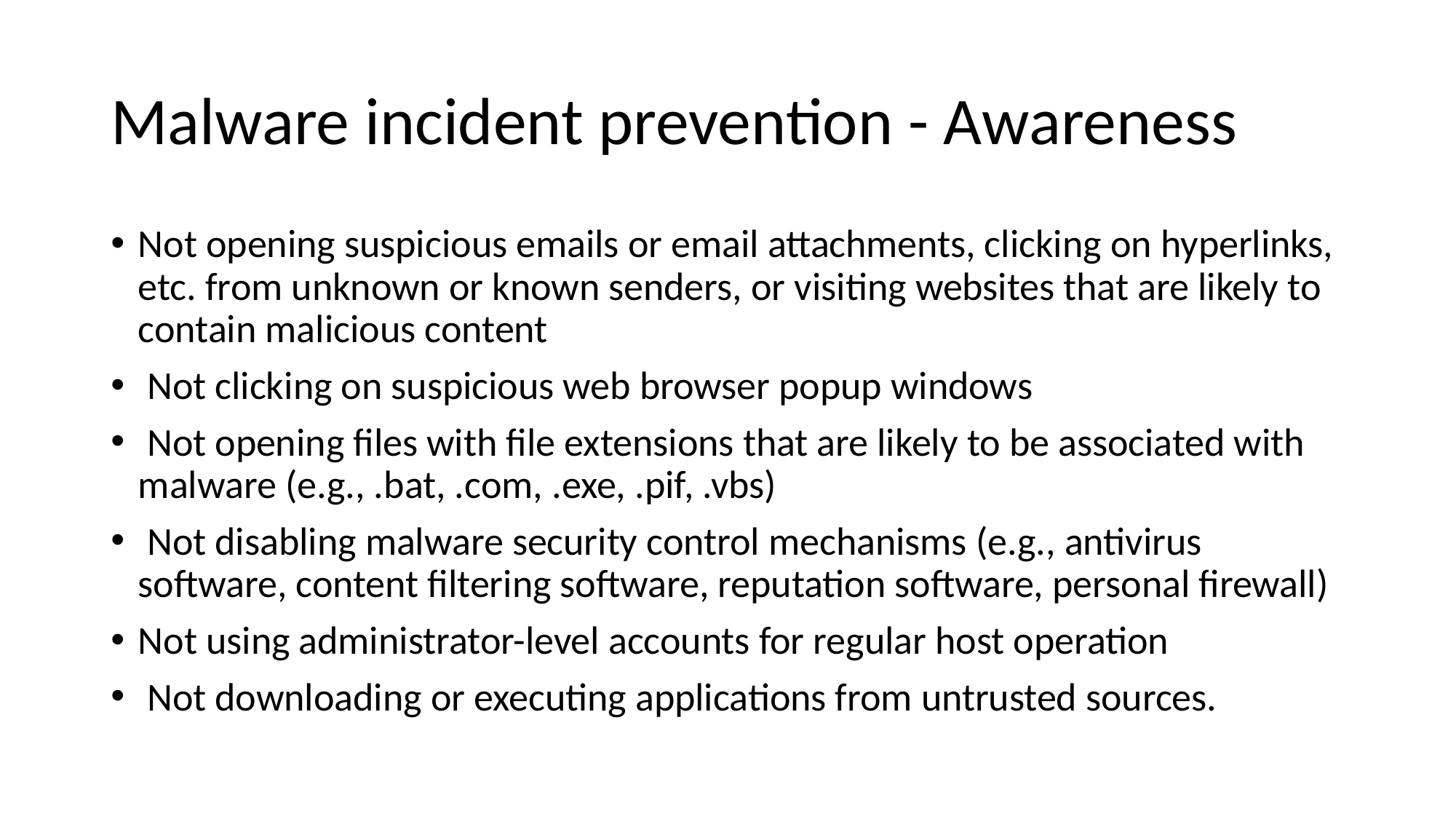

# Malware incident prevention - Awareness
Not opening suspicious emails or email attachments, clicking on hyperlinks, etc. from unknown or known senders, or visiting websites that are likely to contain malicious content
 Not clicking on suspicious web browser popup windows
 Not opening files with file extensions that are likely to be associated with malware (e.g., .bat, .com, .exe, .pif, .vbs)
 Not disabling malware security control mechanisms (e.g., antivirus software, content filtering software, reputation software, personal firewall)
Not using administrator-level accounts for regular host operation
 Not downloading or executing applications from untrusted sources.